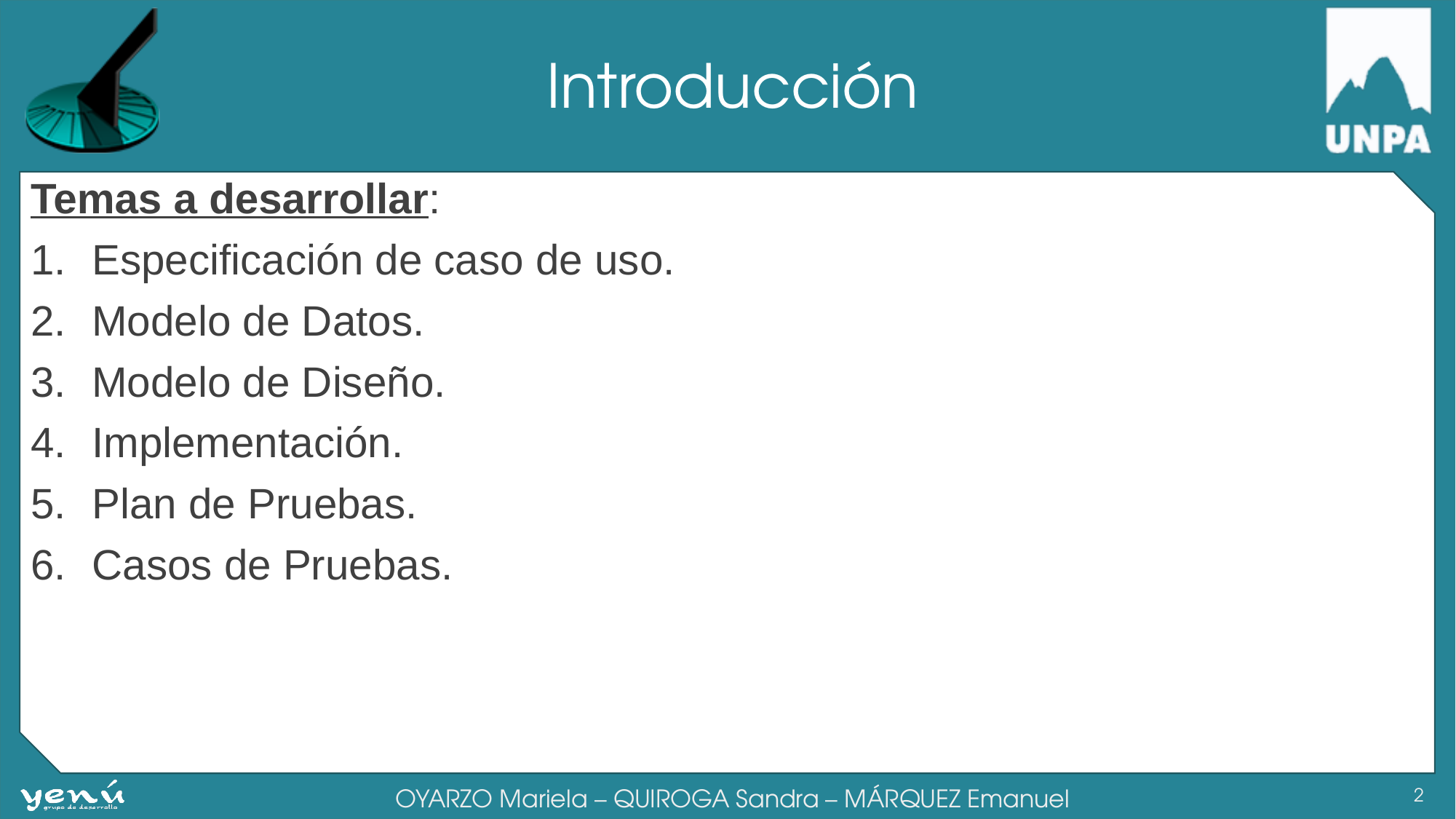

# Introducción
Temas a desarrollar:
Especificación de caso de uso.
Modelo de Datos.
Modelo de Diseño.
Implementación.
Plan de Pruebas.
Casos de Pruebas.

2
OYARZO Mariela – QUIROGA Sandra – MÁRQUEZ Emanuel